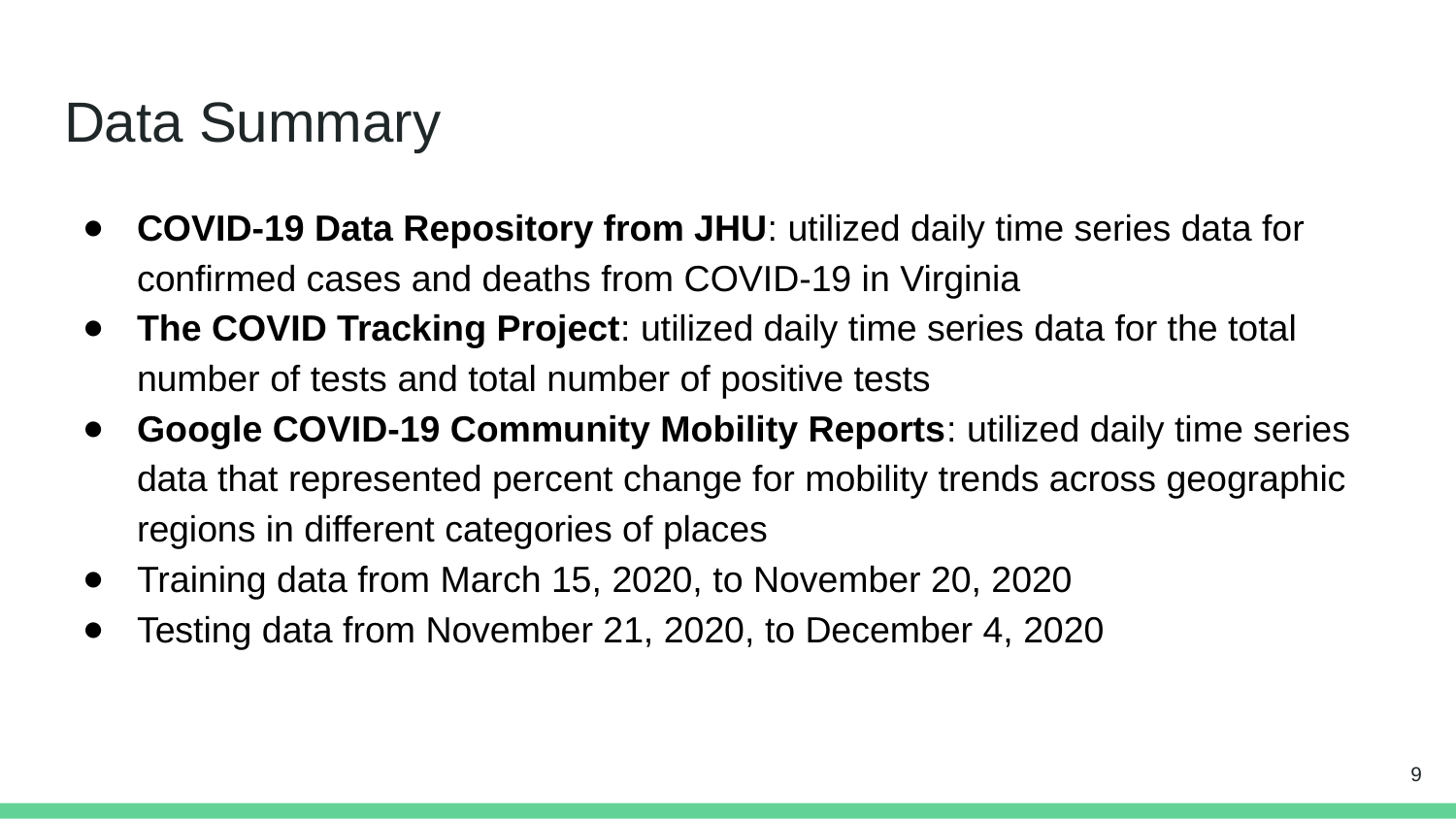

# Data Summary
COVID-19 Data Repository from JHU: utilized daily time series data for confirmed cases and deaths from COVID-19 in Virginia
The COVID Tracking Project: utilized daily time series data for the total number of tests and total number of positive tests
Google COVID-19 Community Mobility Reports: utilized daily time series data that represented percent change for mobility trends across geographic regions in different categories of places
Training data from March 15, 2020, to November 20, 2020
Testing data from November 21, 2020, to December 4, 2020
9